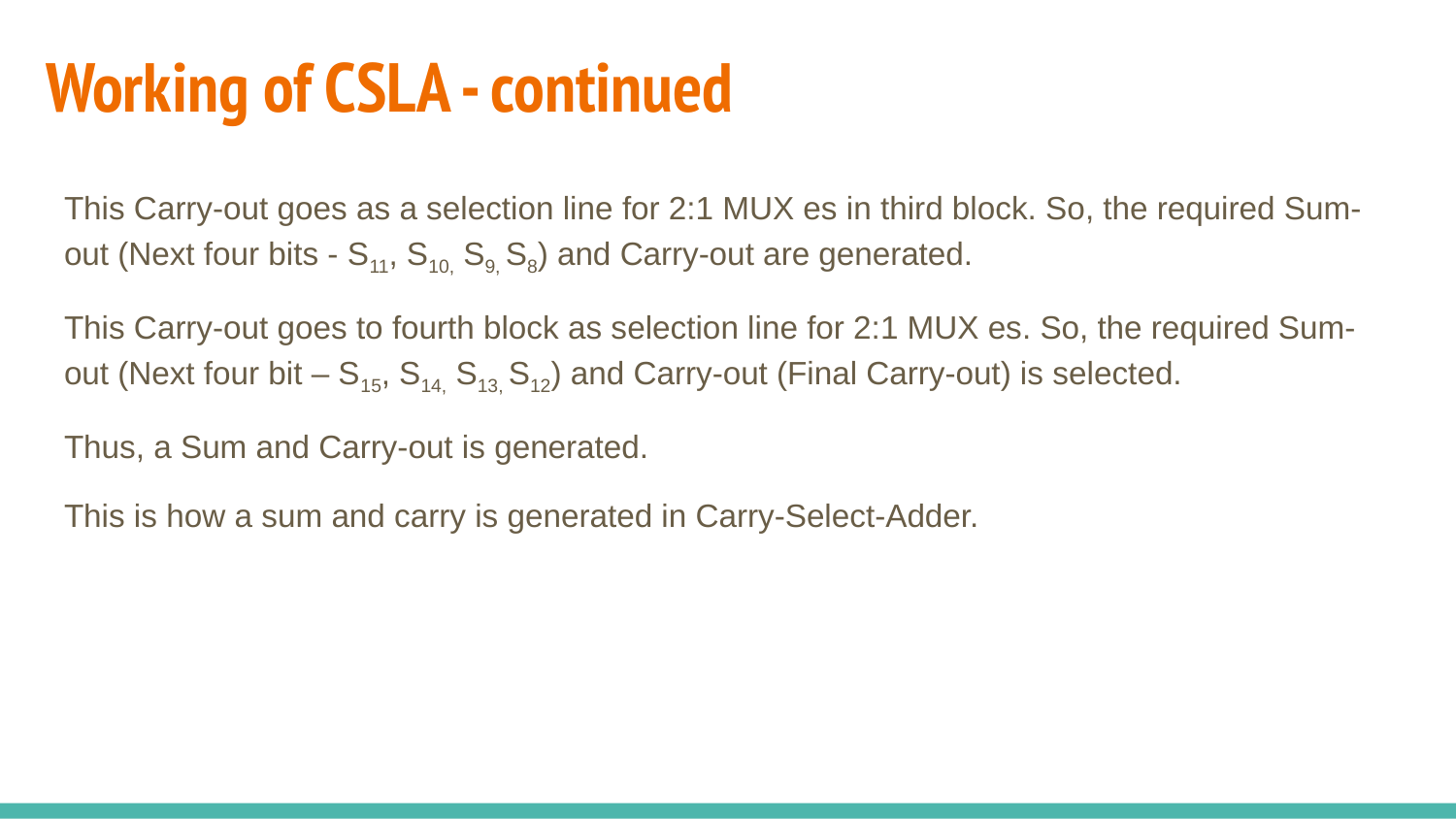

# Working of CSLA - continued
This Carry-out goes as a selection line for 2:1 MUX es in third block. So, the required Sum-out (Next four bits - S11, S10, S9, S8) and Carry-out are generated.
This Carry-out goes to fourth block as selection line for 2:1 MUX es. So, the required Sum-out (Next four bit – S15, S14, S13, S12) and Carry-out (Final Carry-out) is selected.
Thus, a Sum and Carry-out is generated.
This is how a sum and carry is generated in Carry-Select-Adder.